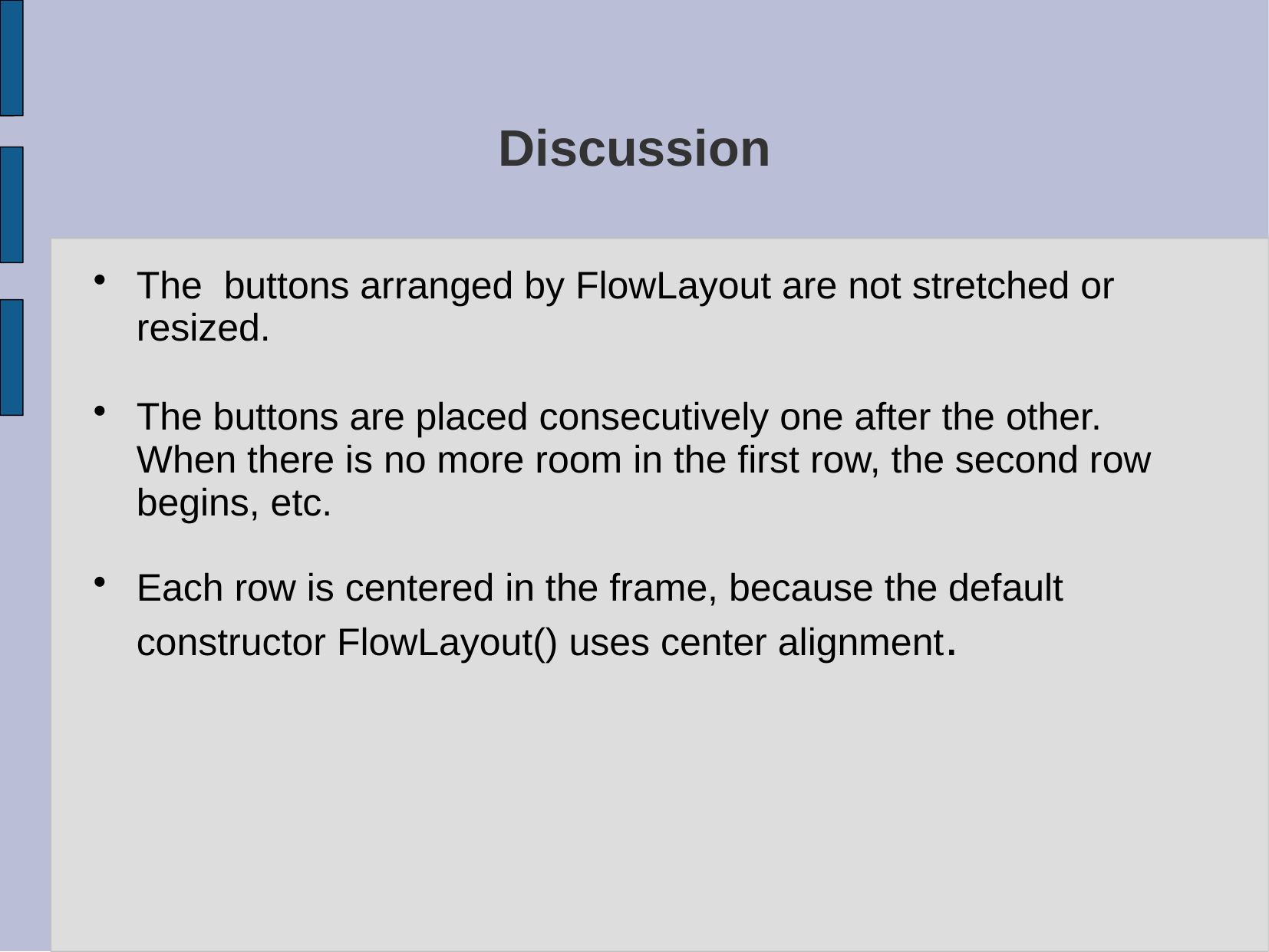

# Discussion
The  buttons arranged by FlowLayout are not stretched or resized.
The buttons are placed consecutively one after the other.  When there is no more room in the first row, the second row begins, etc.
Each row is centered in the frame, because the default constructor FlowLayout() uses center alignment.